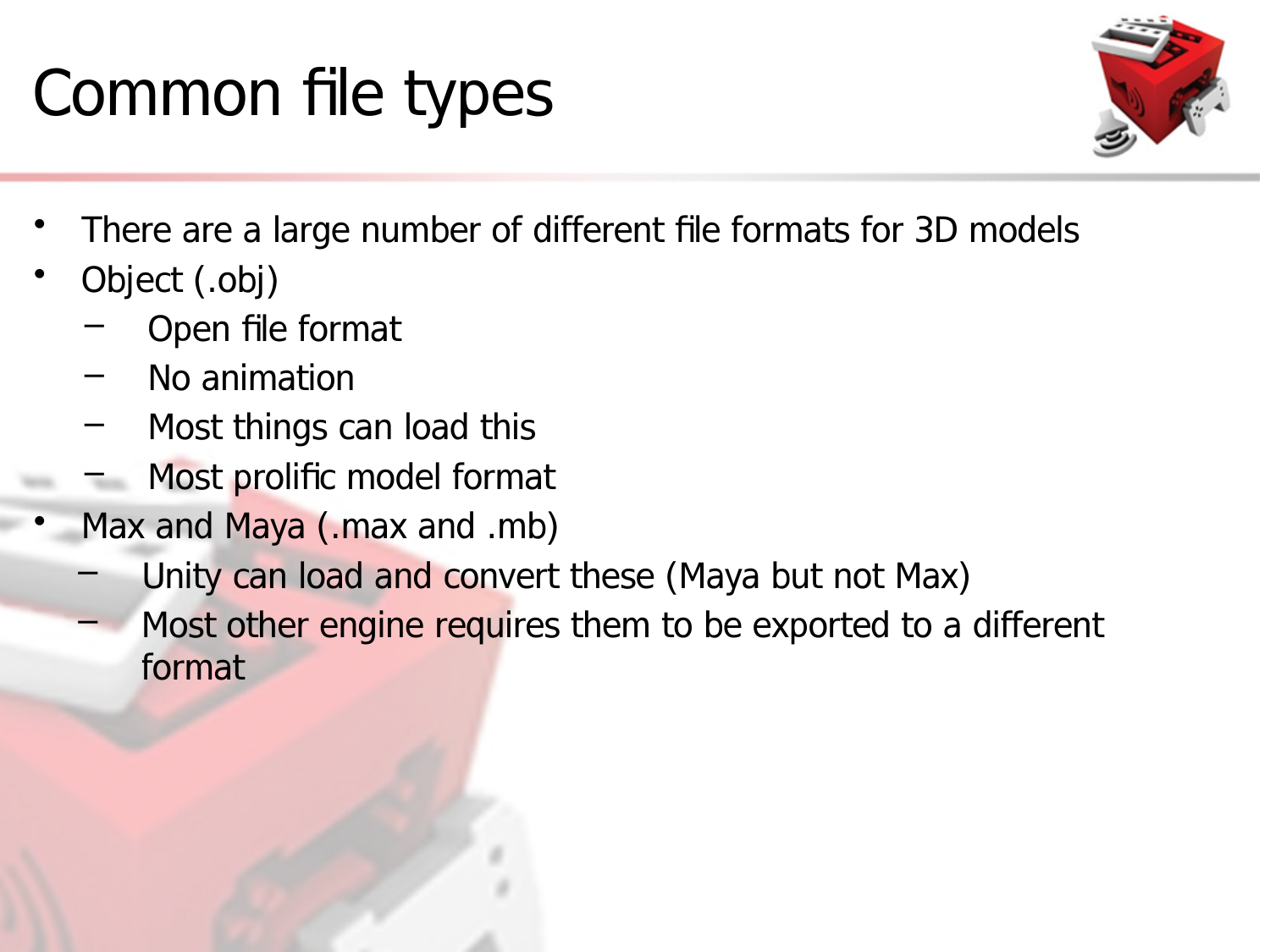

# Common file types
There are a large number of different file formats for 3D models
Object (.obj)
Open file format
No animation
Most things can load this
Most prolific model format
Max and Maya (.max and .mb)
Unity can load and convert these (Maya but not Max)
Most other engine requires them to be exported to a different format